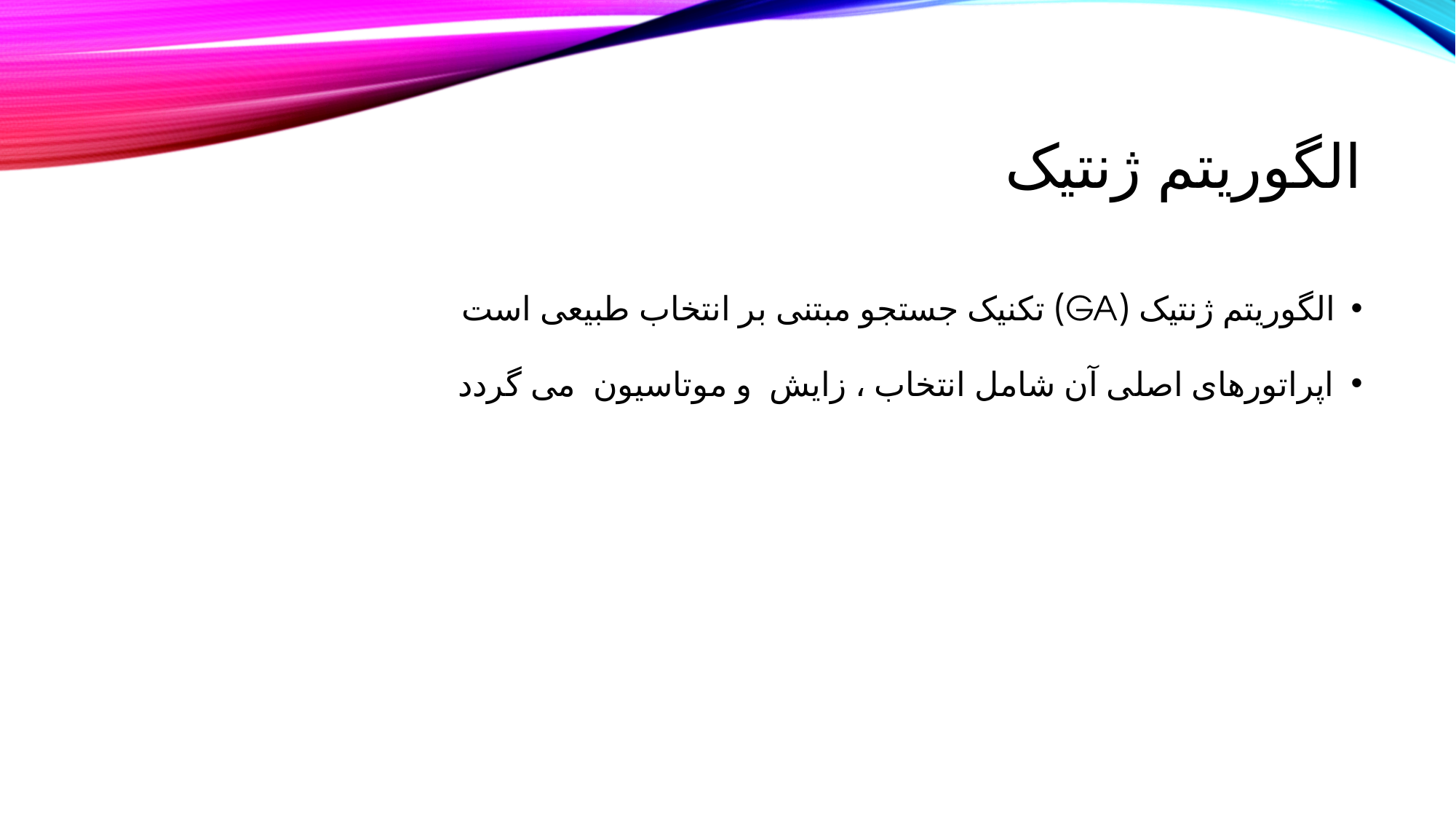

# الگوریتم ژنتیک
الگوریتم ژنتیک (GA) تکنیک جستجو مبتنی بر انتخاب طبیعی است
اپراتورهای اصلی آن شامل انتخاب ، زایش  و موتاسیون  می گردد